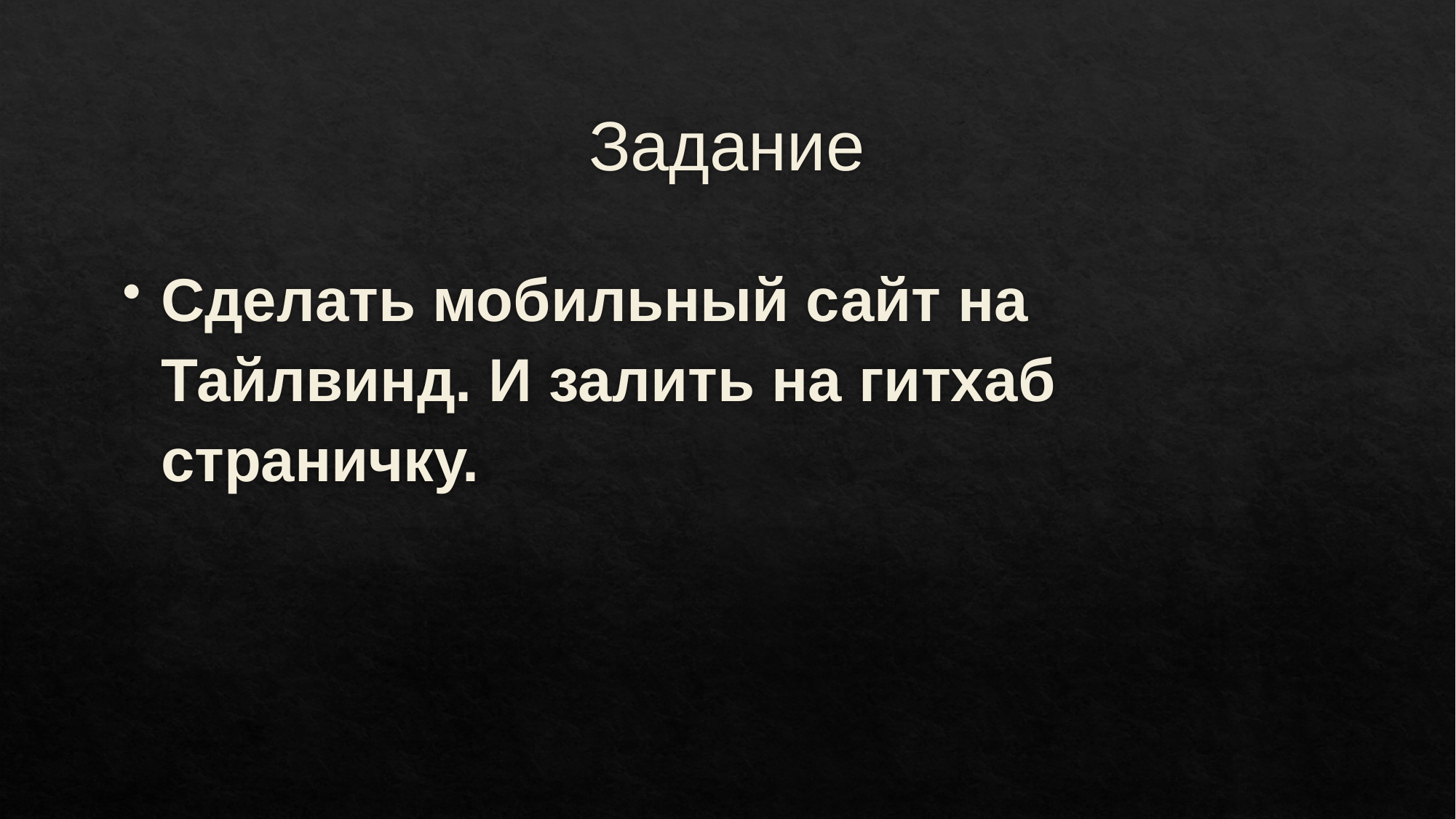

# Задание
Сделать мобильный сайт на Тайлвинд. И залить на гитхаб страничку.